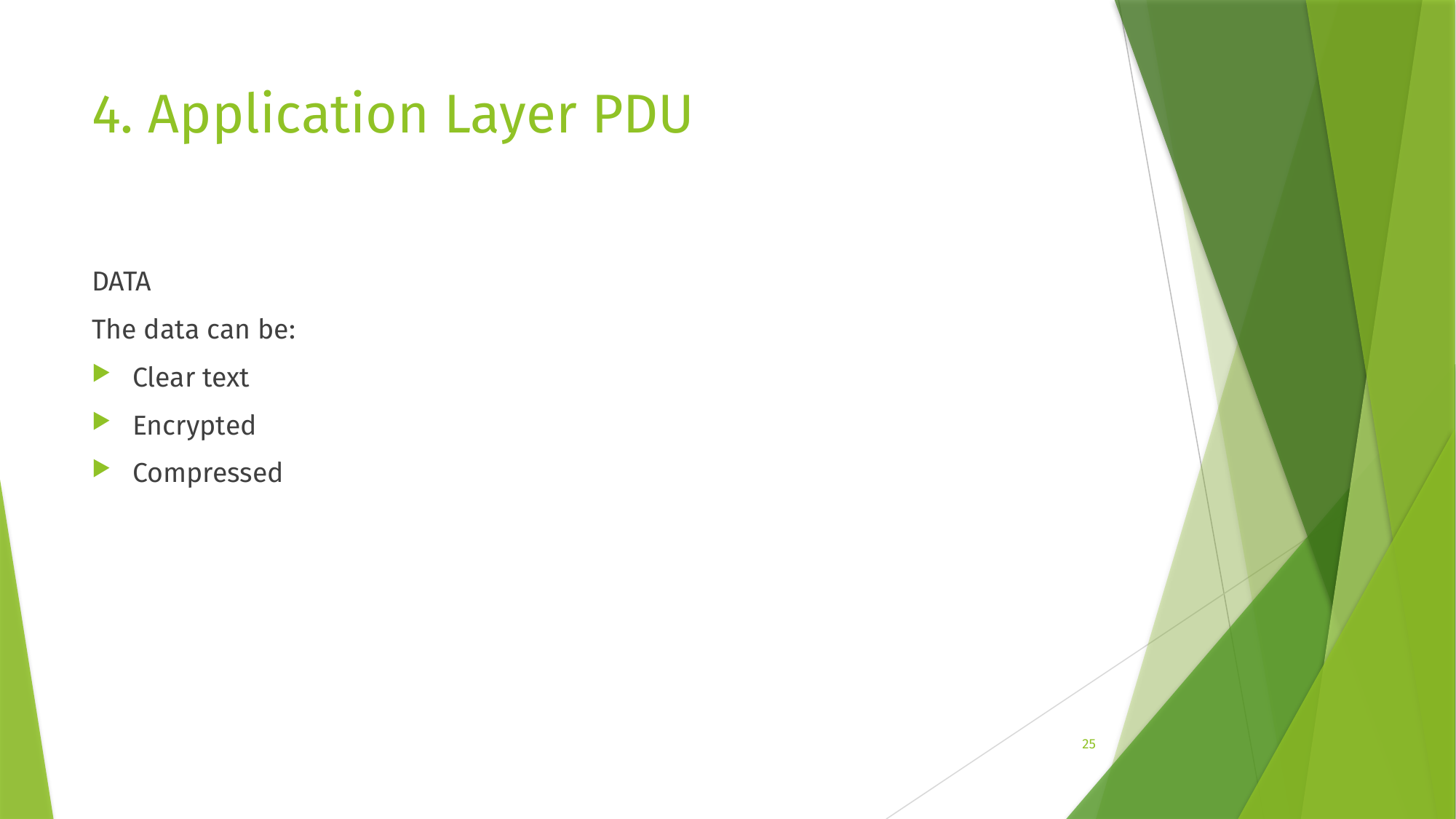

# 4. Application Layer PDU
DATA
The data can be:
Clear text
Encrypted
Compressed
25